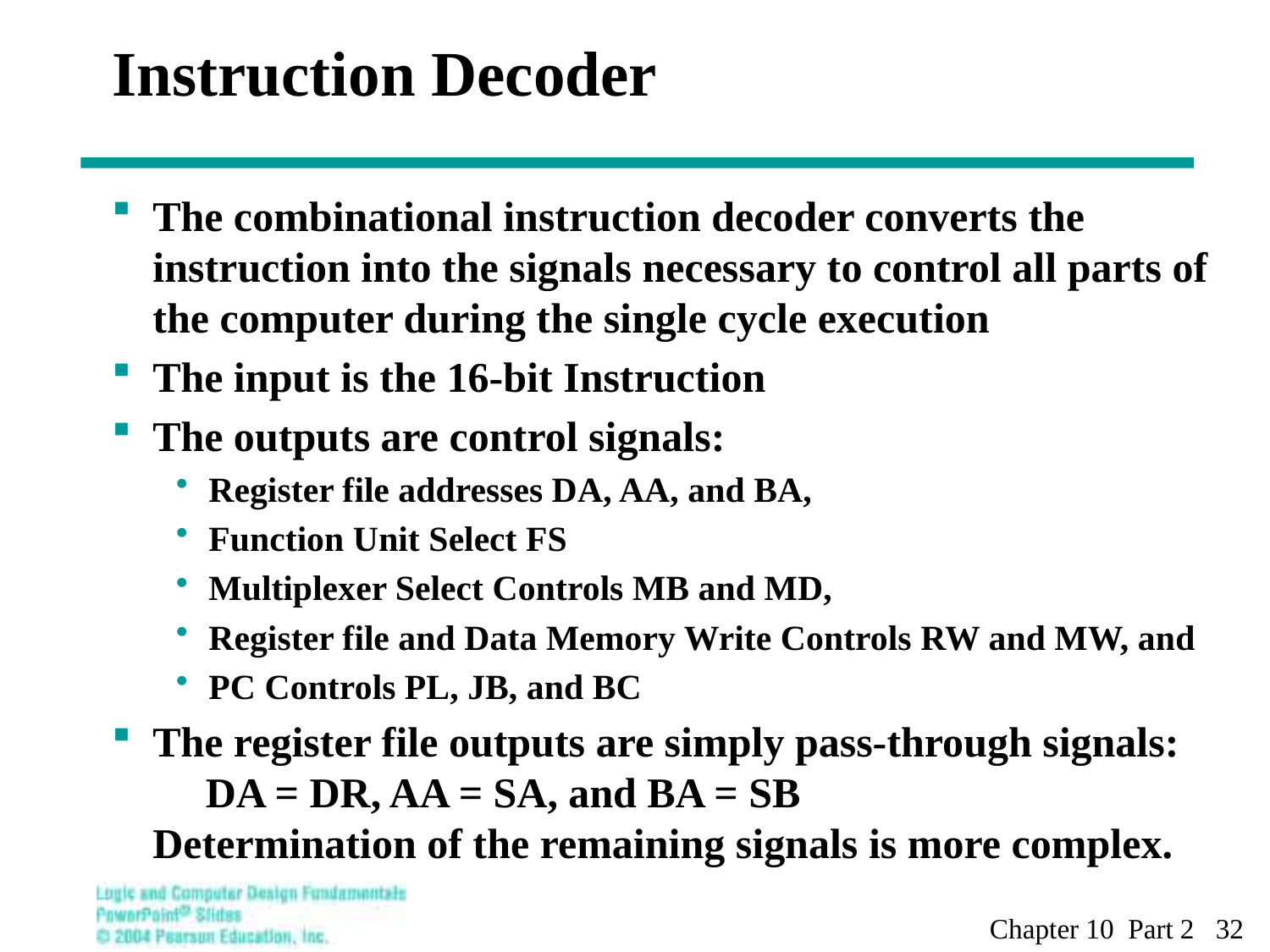

# Instruction Decoder
The combinational instruction decoder converts the instruction into the signals necessary to control all parts of the computer during the single cycle execution
The input is the 16-bit Instruction
The outputs are control signals:
Register file addresses DA, AA, and BA,
Function Unit Select FS
Multiplexer Select Controls MB and MD,
Register file and Data Memory Write Controls RW and MW, and
PC Controls PL, JB, and BC
The register file outputs are simply pass-through signals:
     DA = DR, AA = SA, and BA = SB
Determination of the remaining signals is more complex.
Chapter 10  Part 2   32